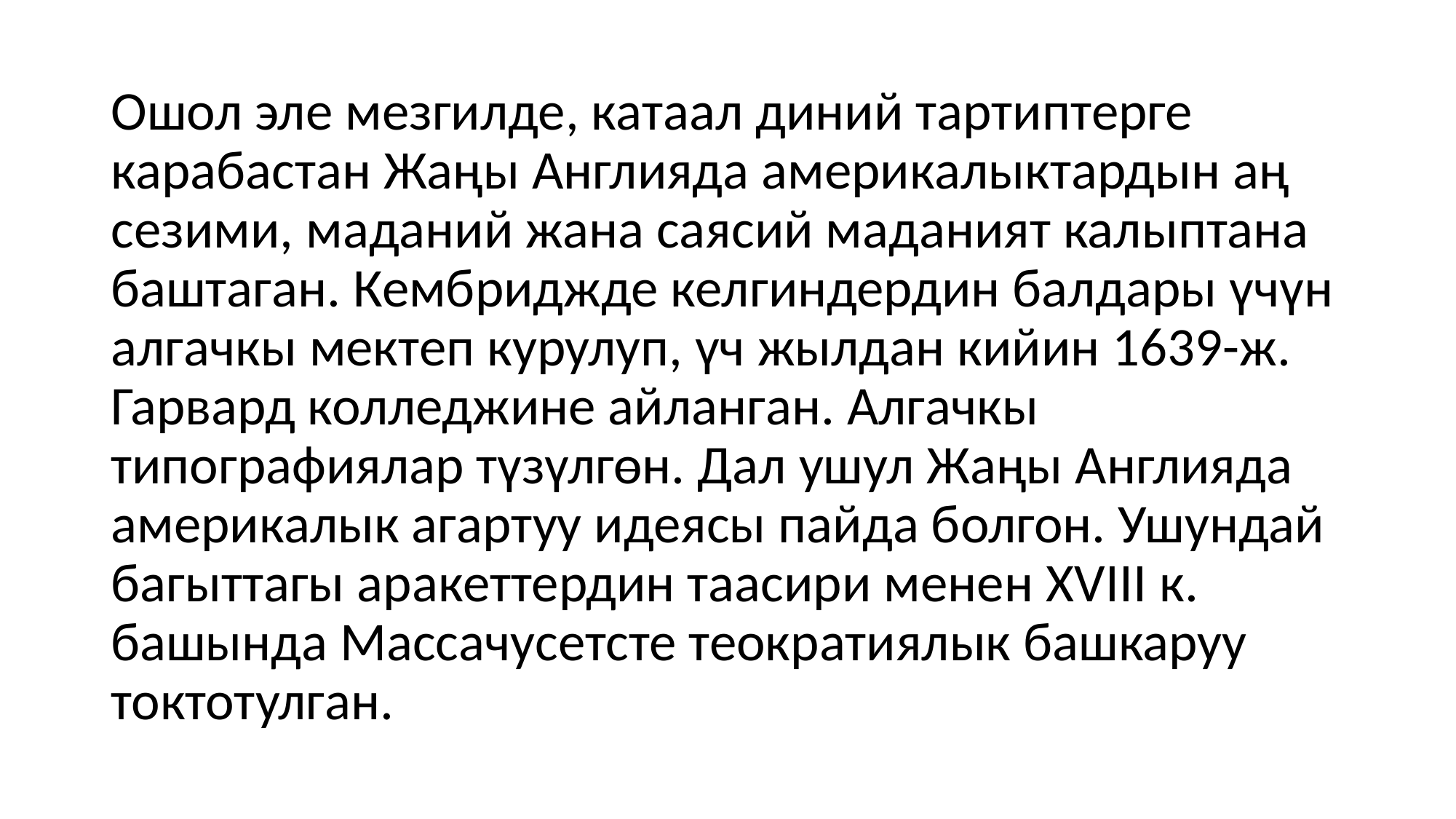

# Ошол эле мезгилде, катаал диний тартиптерге карабастан Жаңы Англияда америкалыктардын аң сезими, маданий жана саясий маданият калыптана баштаган. Кембриджде келгиндердин балдары үчүн алгачкы мектеп курулуп, үч жылдан кийин 1639-ж. Гарвард колледжине айланган. Алгачкы типографиялар түзүлгөн. Дал ушул Жаңы Англияда америкалык агартуу идеясы пайда болгон. Ушундай багыттагы аракеттердин таасири менен XVIII к. башында Массачусетсте теократиялык башкаруу токтотулган.